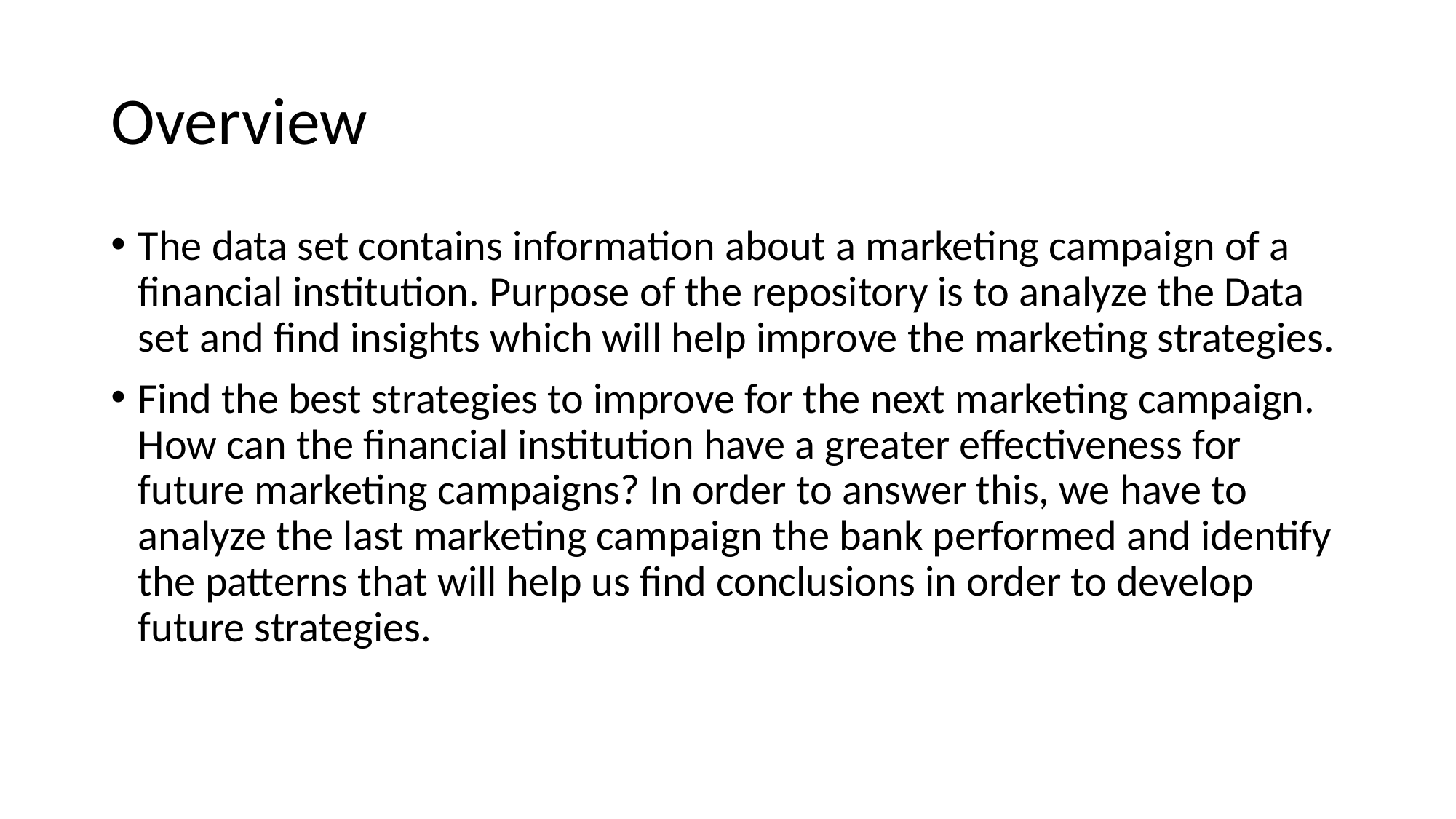

# Overview
The data set contains information about a marketing campaign of a financial institution. Purpose of the repository is to analyze the Data set and find insights which will help improve the marketing strategies.
Find the best strategies to improve for the next marketing campaign. How can the financial institution have a greater effectiveness for future marketing campaigns? In order to answer this, we have to analyze the last marketing campaign the bank performed and identify the patterns that will help us find conclusions in order to develop future strategies.